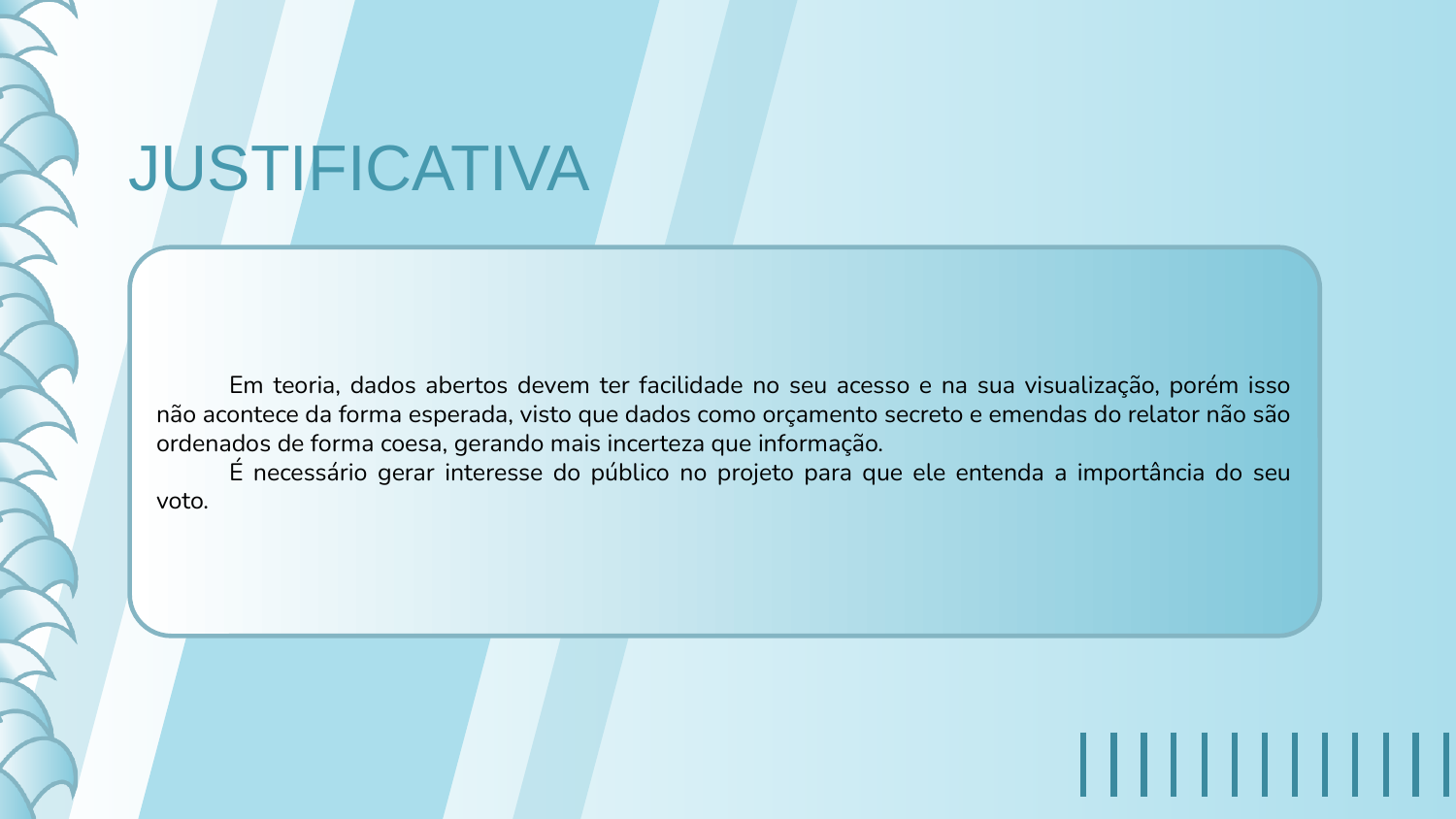

# JUSTIFICATIVA
Em teoria, dados abertos devem ter facilidade no seu acesso e na sua visualização, porém isso não acontece da forma esperada, visto que dados como orçamento secreto e emendas do relator não são ordenados de forma coesa, gerando mais incerteza que informação.
É necessário gerar interesse do público no projeto para que ele entenda a importância do seu voto.